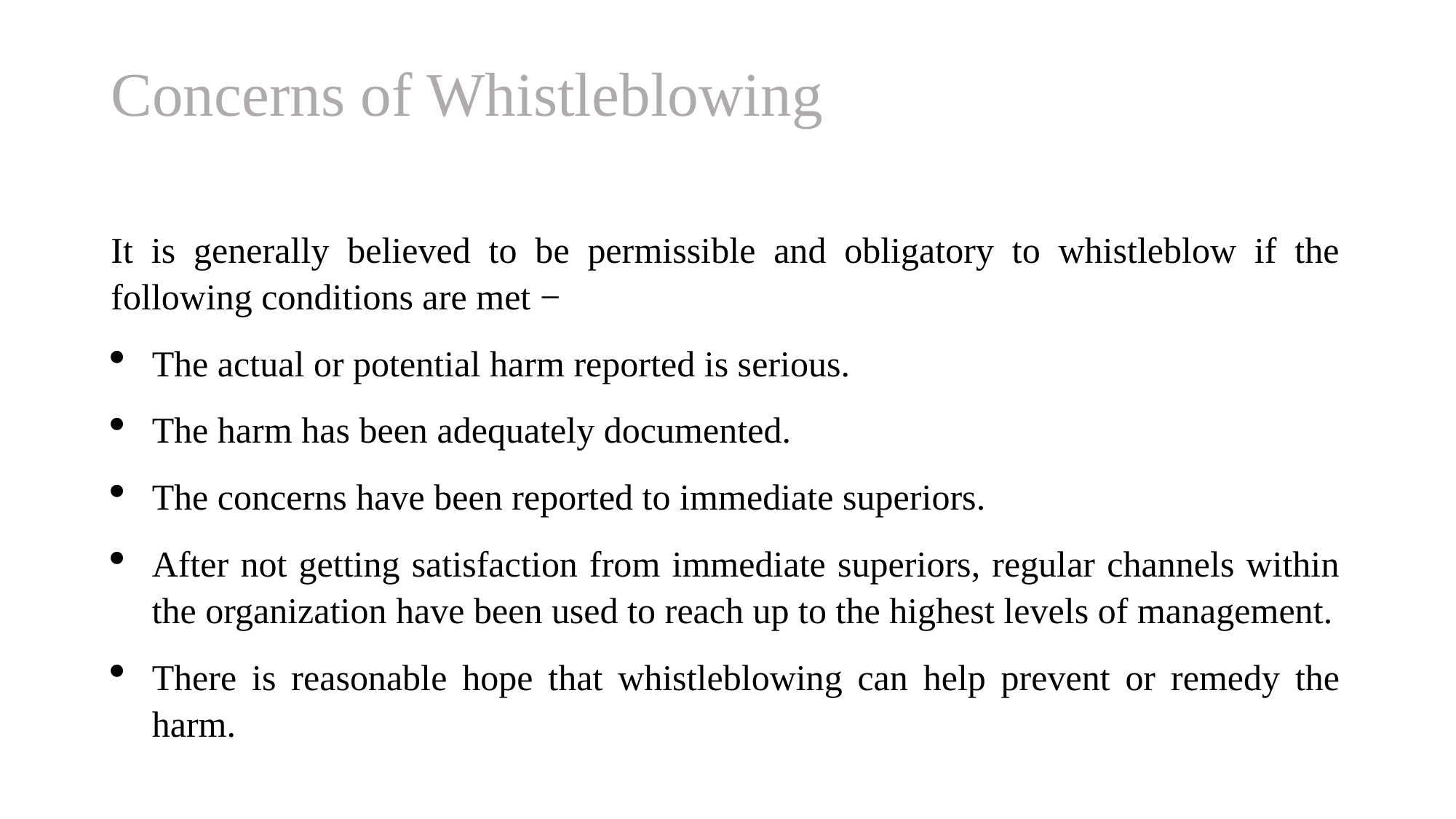

# Concerns of Whistleblowing
It is generally believed to be permissible and obligatory to whistleblow if the following conditions are met −
The actual or potential harm reported is serious.
The harm has been adequately documented.
The concerns have been reported to immediate superiors.
After not getting satisfaction from immediate superiors, regular channels within the organization have been used to reach up to the highest levels of management.
There is reasonable hope that whistleblowing can help prevent or remedy the harm.